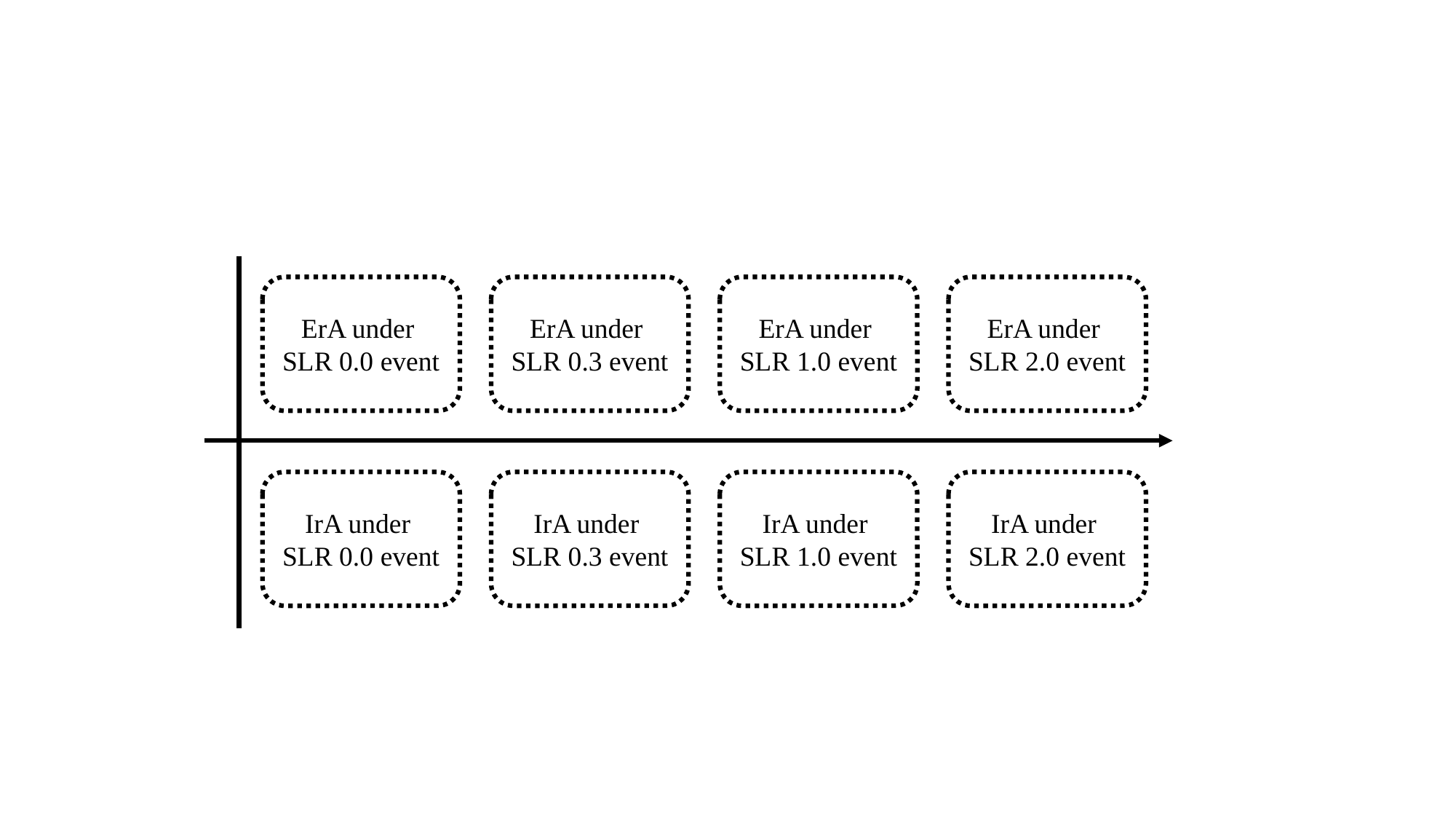

ErA under
SLR 0.0 event
ErA under
SLR 0.3 event
ErA under
SLR 1.0 event
ErA under
SLR 2.0 event
IrA under
SLR 0.0 event
IrA under
SLR 0.3 event
IrA under
SLR 1.0 event
IrA under
SLR 2.0 event